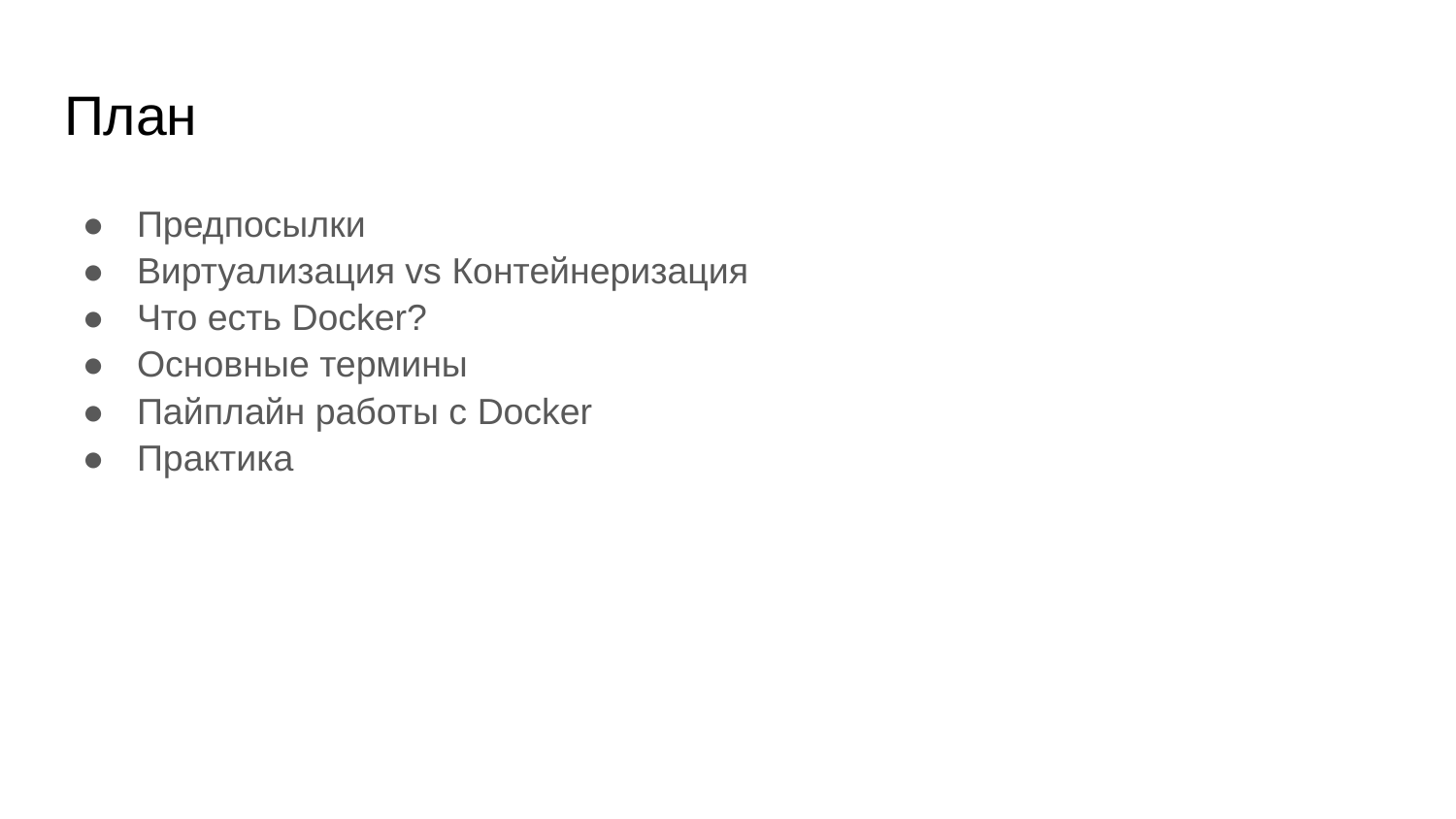

# План
Предпосылки
Виртуализация vs Контейнеризация
Что есть Docker?
Основные термины
Пайплайн работы с Docker
Практика